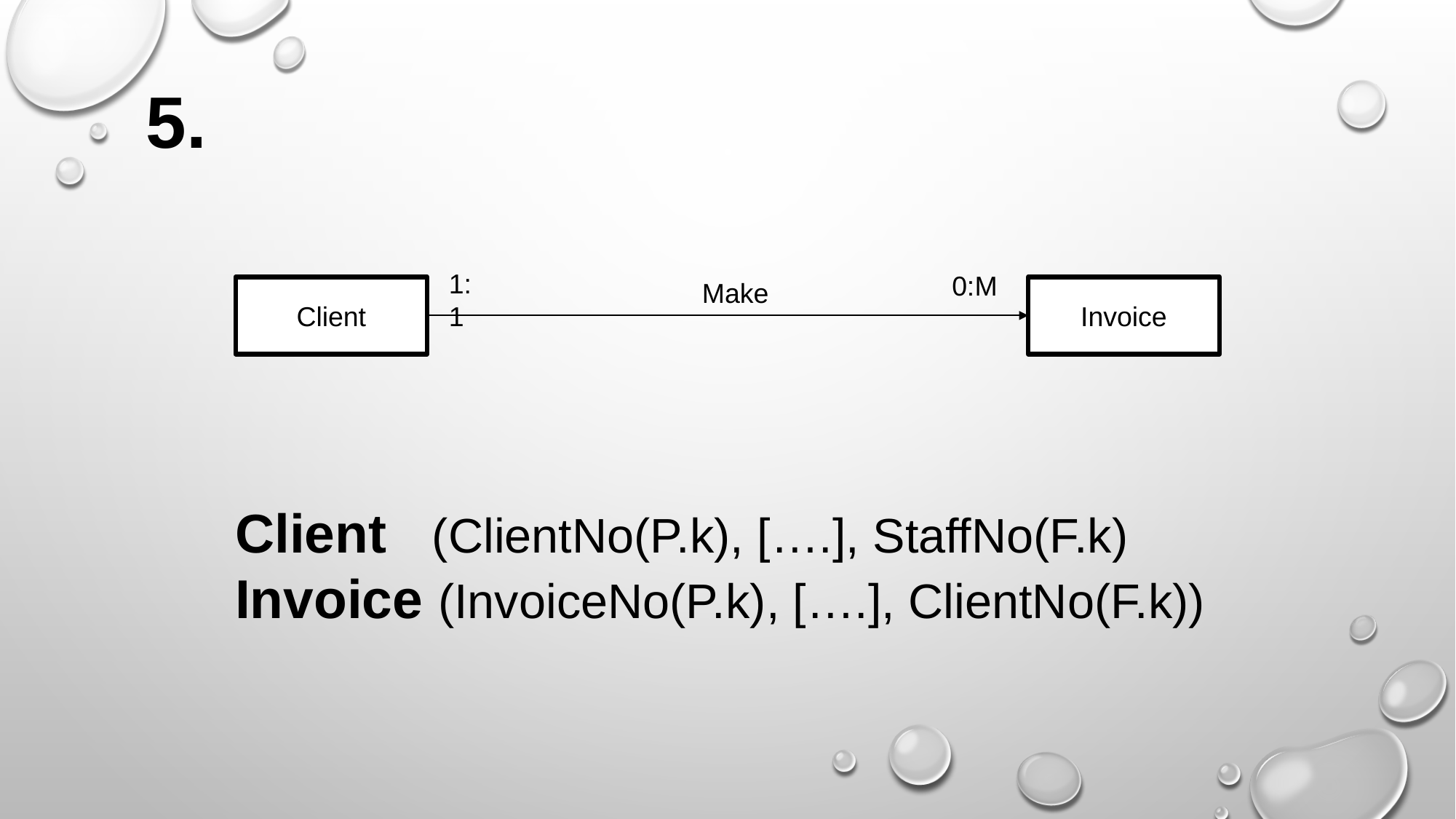

5.
1:1
0:M
Make
Invoice
Client
Client   (ClientNo(P.k), [….], StaffNo(F.k)
Invoice (InvoiceNo(P.k), [….], ClientNo(F.k))